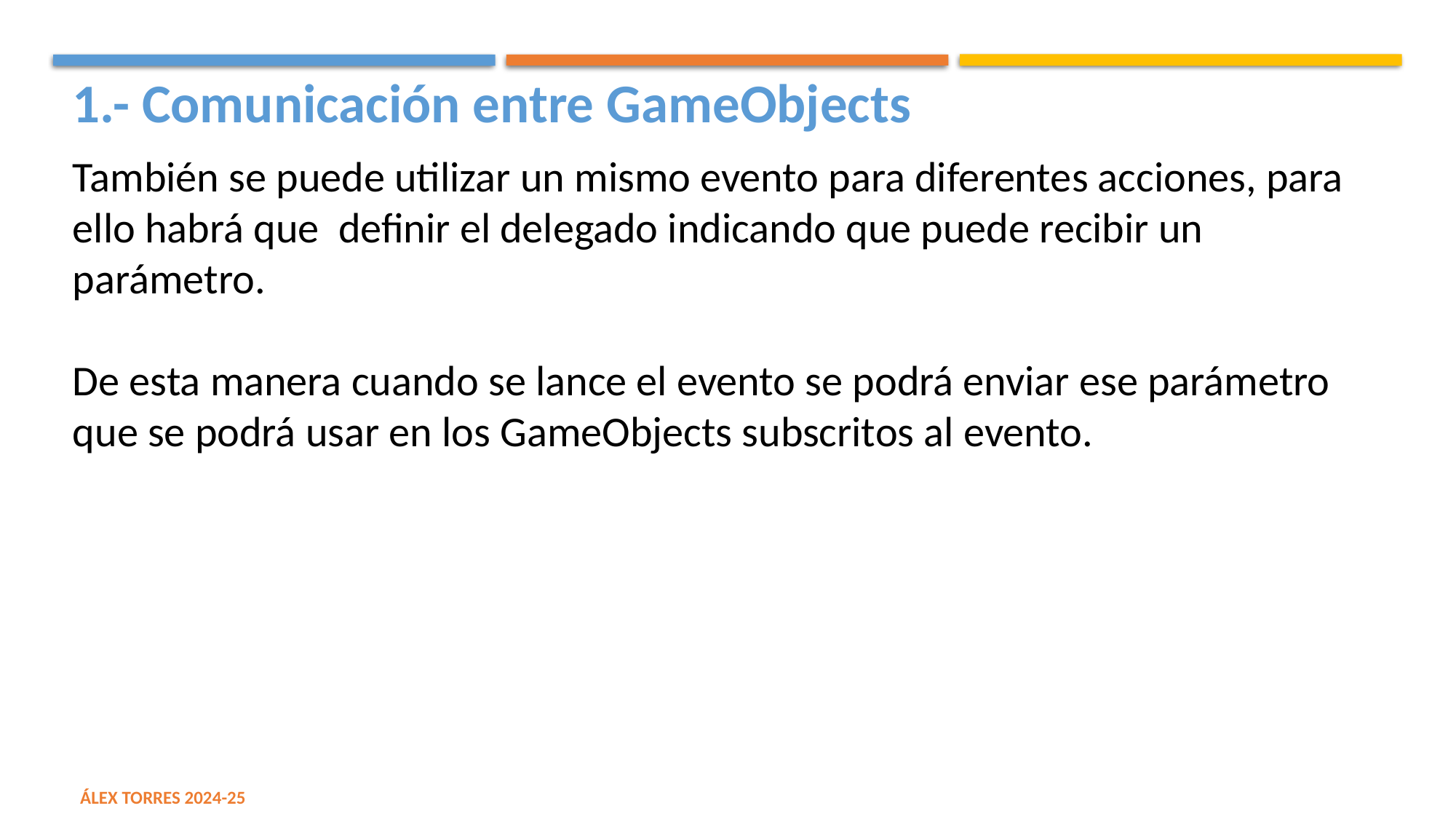

1.- Comunicación entre GameObjects
También se puede utilizar un mismo evento para diferentes acciones, para ello habrá que  definir el delegado indicando que puede recibir un parámetro.

De esta manera cuando se lance el evento se podrá enviar ese parámetro que se podrá usar en los GameObjects subscritos al evento.